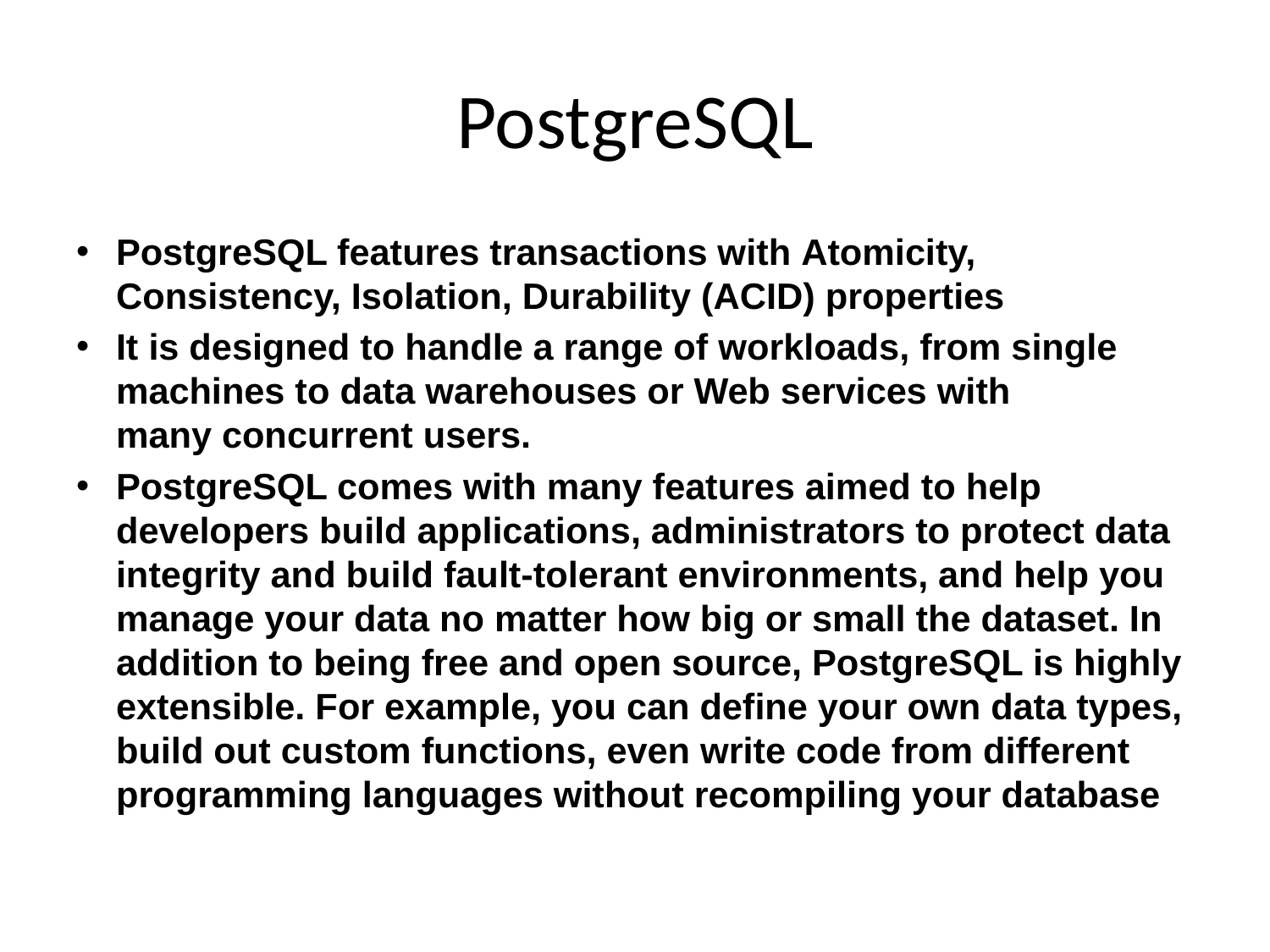

# PostgreSQL
PostgreSQL features transactions with Atomicity, Consistency, Isolation, Durability (ACID) properties
It is designed to handle a range of workloads, from single machines to data warehouses or Web services with many concurrent users.
PostgreSQL comes with many features aimed to help developers build applications, administrators to protect data integrity and build fault-tolerant environments, and help you manage your data no matter how big or small the dataset. In addition to being free and open source, PostgreSQL is highly extensible. For example, you can define your own data types, build out custom functions, even write code from different programming languages without recompiling your database